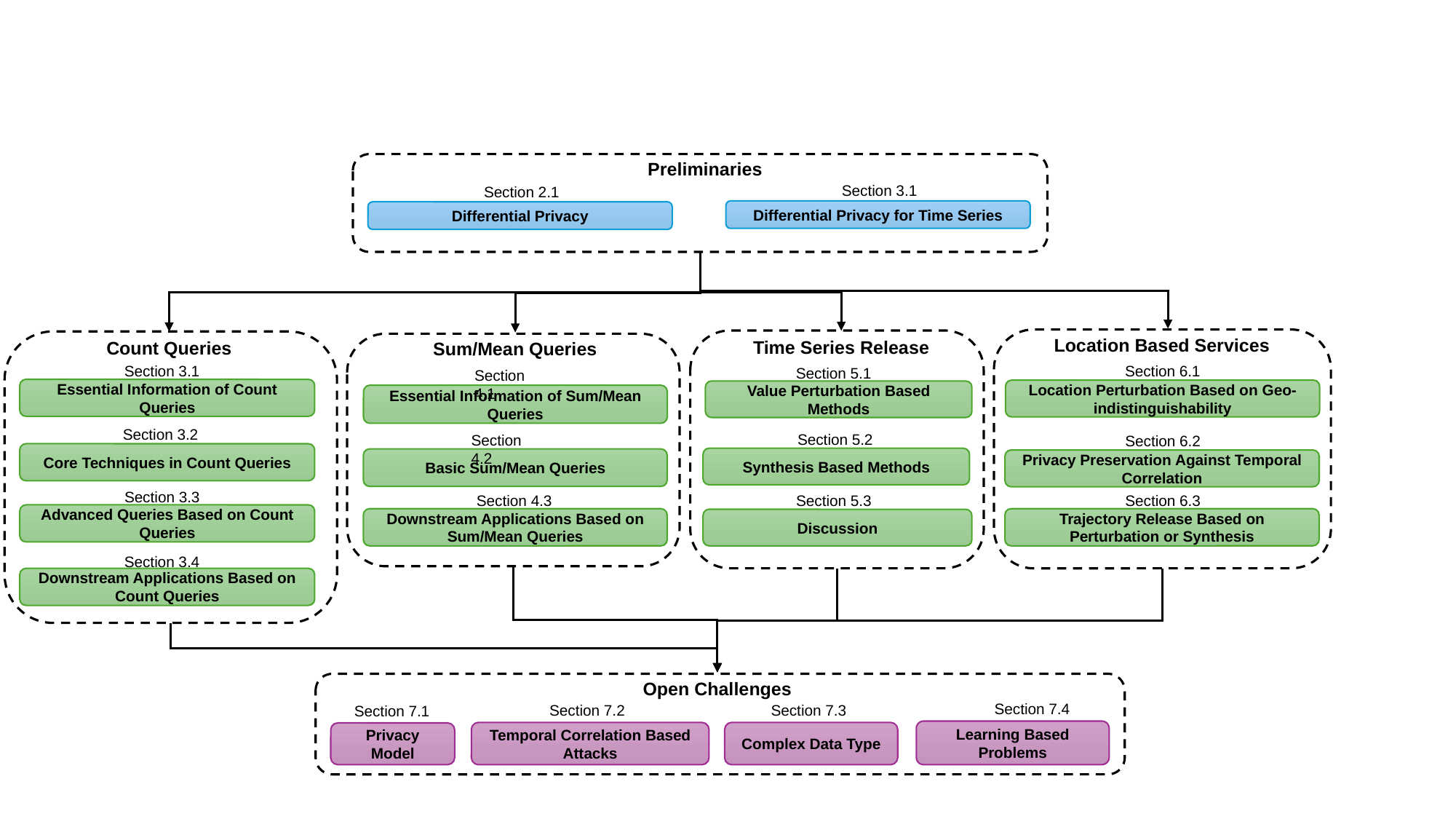

Preliminaries

Section 3.1
Section 2.1
Differential Privacy for Time Series
Differential Privacy
Location Based Services

Time Series Release

Count Queries
Sum/Mean Queries

Section 6.1
Section 3.1
Section 5.1
Section 4.1
Essential Information of Count Queries
Location Perturbation Based on Geo-indistinguishability
Value Perturbation Based Methods
Essential Information of Sum/Mean Queries
Section 3.2
Section 5.2
Section 4.2
Section 6.2
Core Techniques in Count Queries
Synthesis Based Methods
Basic Sum/Mean Queries
Privacy Preservation Against Temporal Correlation
Section 3.3
Section 5.3
Section 4.3
Section 6.3
Advanced Queries Based on Count Queries
Downstream Applications Based on Sum/Mean Queries
Trajectory Release Based on Perturbation or Synthesis
Discussion
Section 3.4
Downstream Applications Based on Count Queries
Open Challenges

Section 7.2
Section 7.1
Temporal Correlation Based Attacks
Privacy Model
Section 7.4
Section 7.3
Learning Based Problems
Complex Data Type